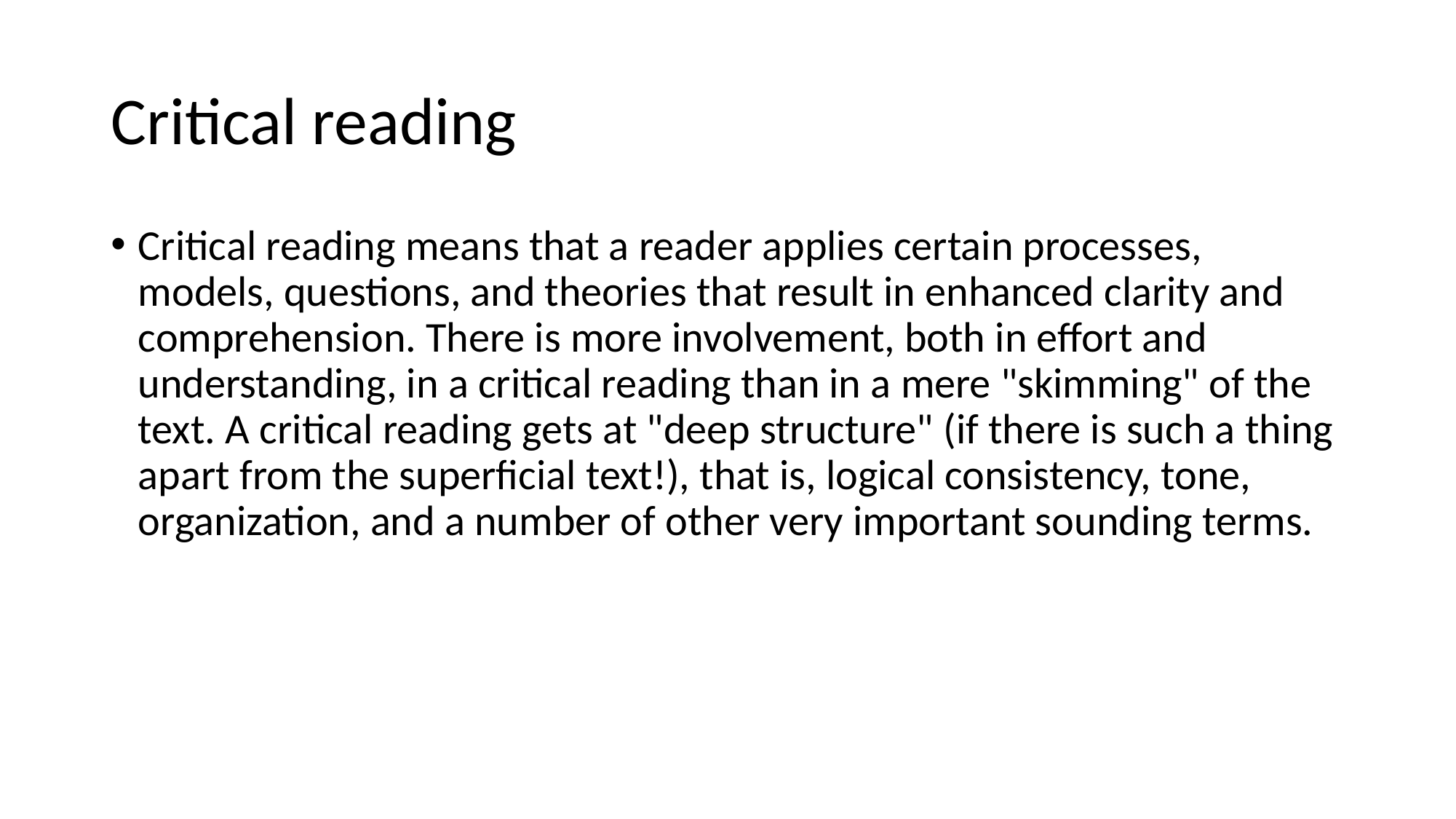

# Critical reading
Critical reading means that a reader applies certain processes, models, questions, and theories that result in enhanced clarity and comprehension. There is more involvement, both in effort and understanding, in a critical reading than in a mere "skimming" of the text. A critical reading gets at "deep structure" (if there is such a thing apart from the superficial text!), that is, logical consistency, tone, organization, and a number of other very important sounding terms.